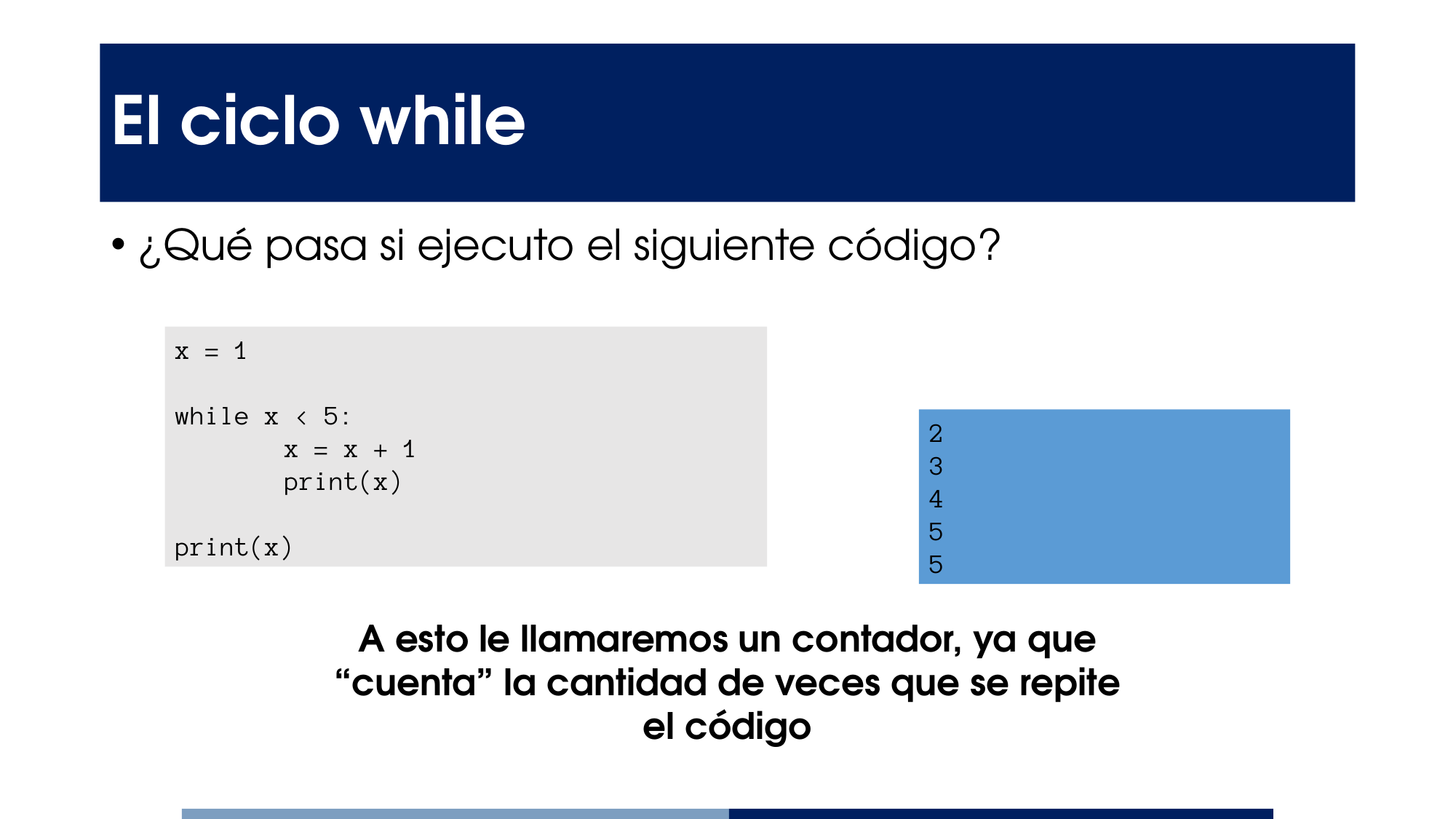

# El ciclo while
¿Qué pasa si ejecuto el siguiente código?

x = 1

while x < 5:
	x = x + 1
	print(x)

print(x)
2
3
4
5
5
A esto le llamaremos un contador, ya que “cuenta” la cantidad de veces que se repite el código